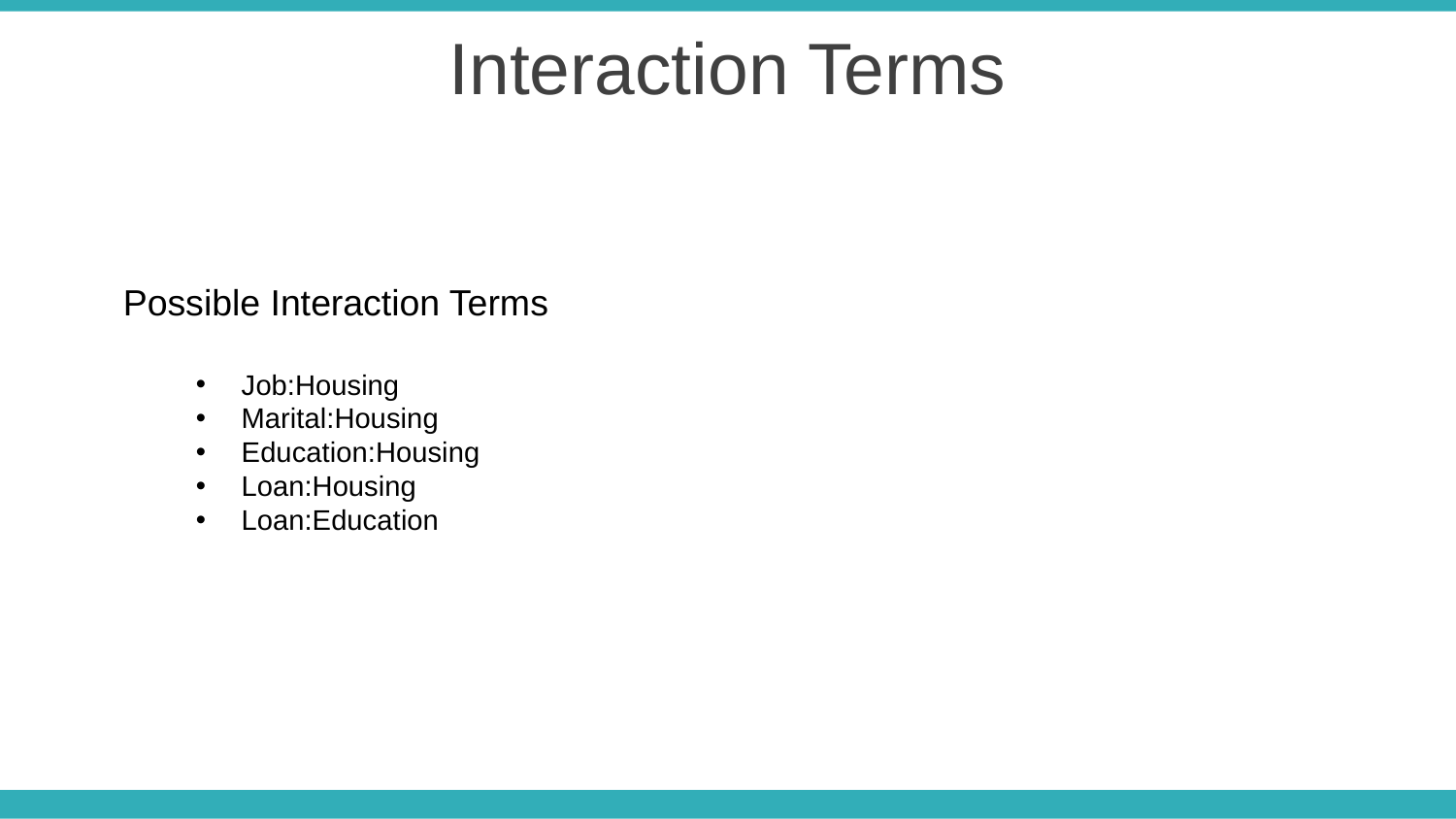

Interaction Terms
Possible Interaction Terms

Job:Housing
Marital:Housing
Education:Housing
Loan:Housing
Loan:Education